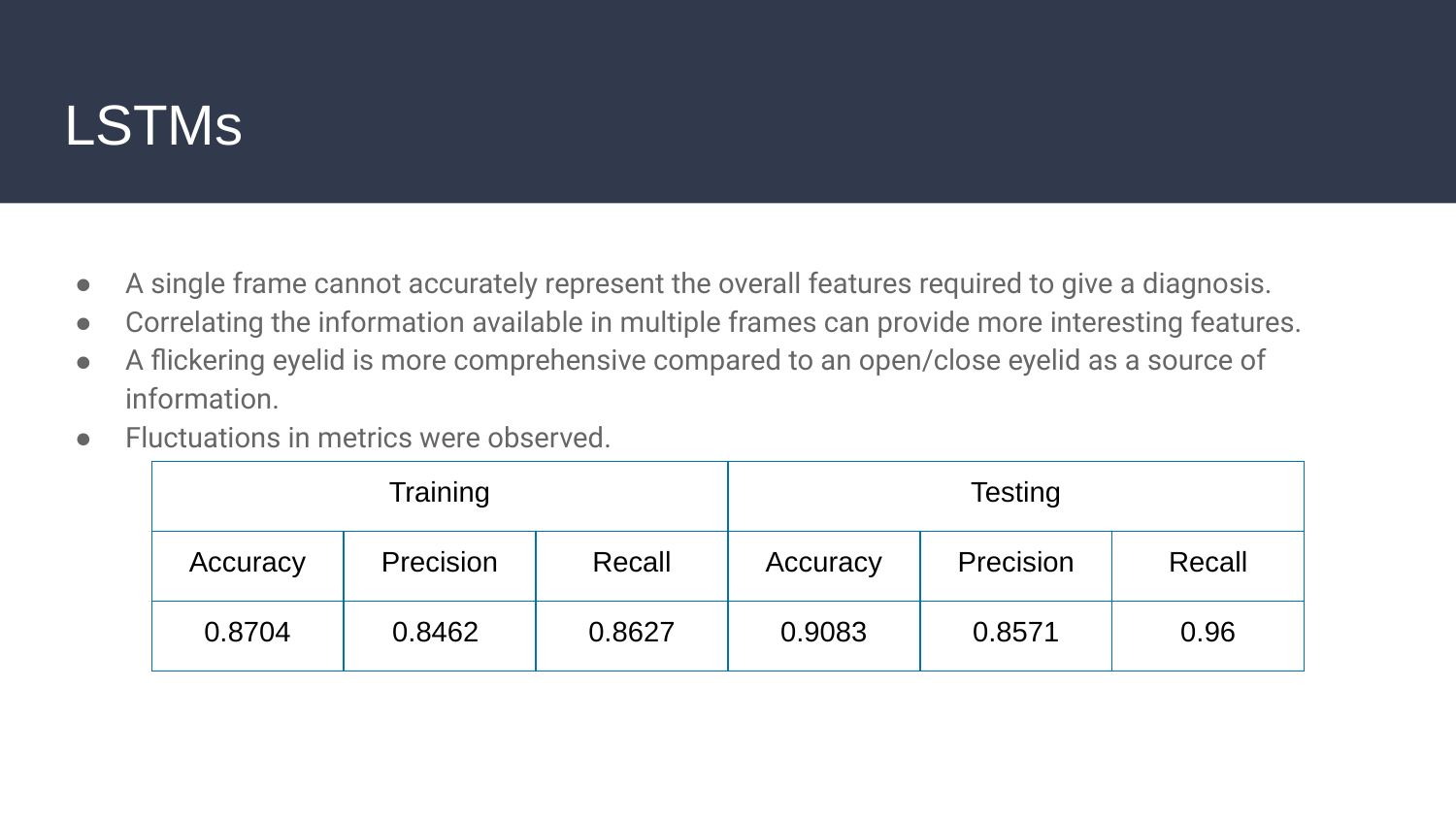

# LSTMs
A single frame cannot accurately represent the overall features required to give a diagnosis.
Correlating the information available in multiple frames can provide more interesting features.
A flickering eyelid is more comprehensive compared to an open/close eyelid as a source of information.
Fluctuations in metrics were observed.

| Training |  |  | Testing |  |  |
| --- | --- | --- | --- | --- | --- |
| Accuracy | Precision | Recall | Accuracy | Precision | Recall |
| 0.8704 | 0.8462 | 0.8627 | 0.9083 | 0.8571 | 0.96 |